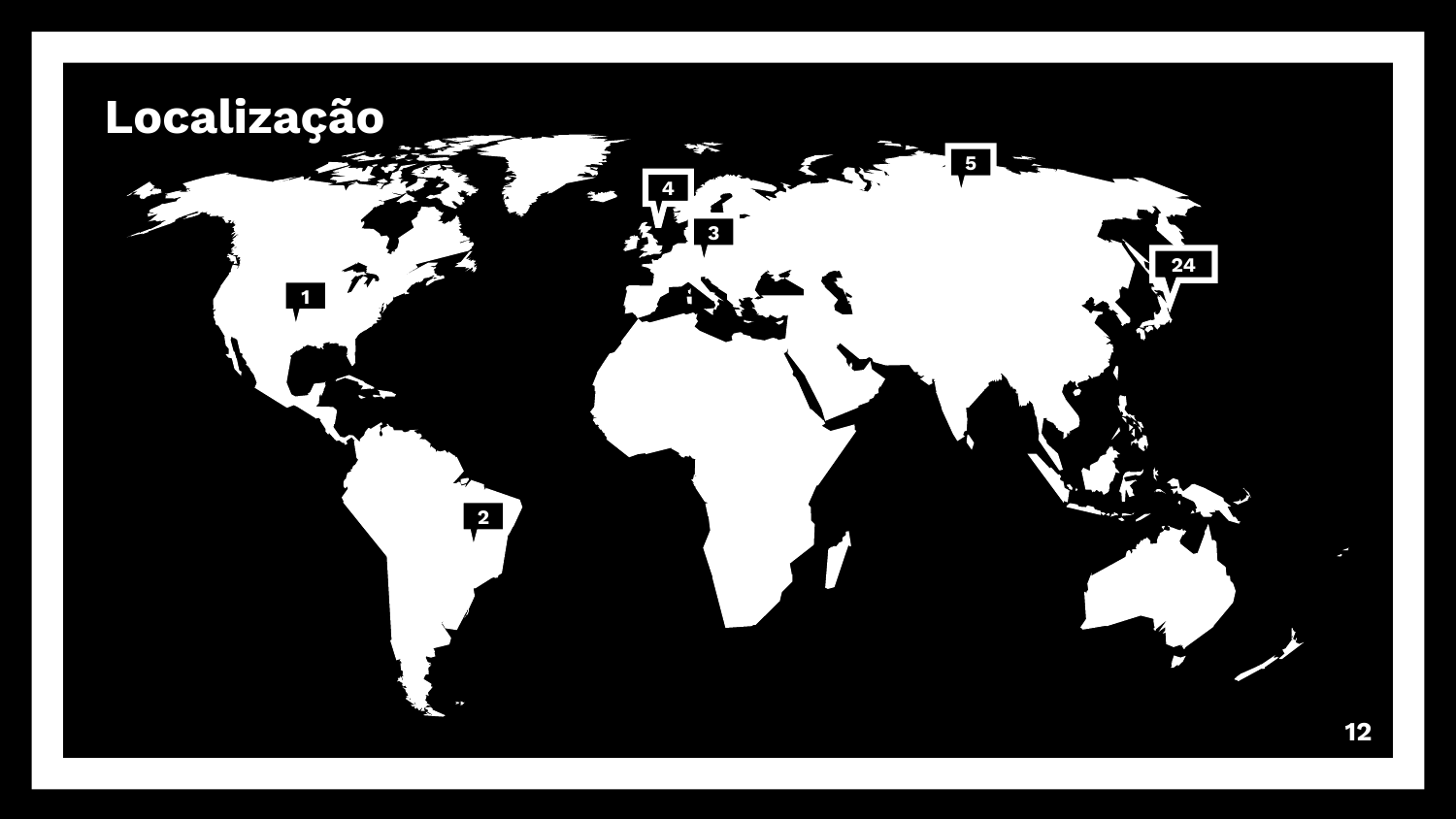

Localização

5
4
3
24
1
2
12